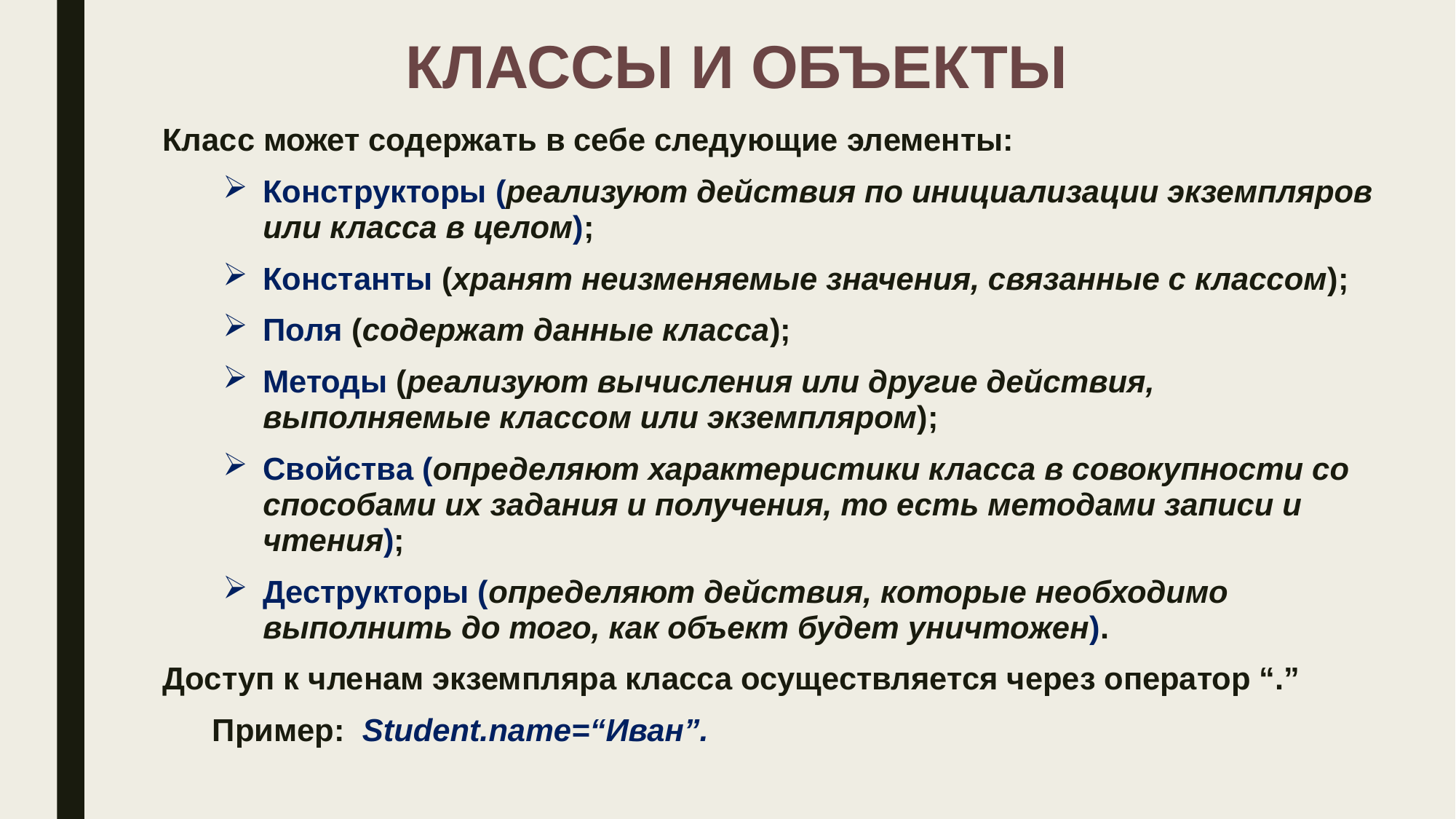

# КЛАССЫ И ОБЪЕКТЫ
Класс может содержать в себе следующие элементы:
Конструкторы (реализуют действия по инициализации экземпляров или класса в целом);
Константы (хранят неизменяемые значения, связанные с классом);
Поля (содержат данные класса);
Методы (реализуют вычисления или другие действия, выполняемые классом или экземпляром);
Свойства (определяют характеристики класса в совокупности со способами их задания и получения, то есть методами записи и чтения);
Деструкторы (определяют действия, которые необходимо выполнить до того, как объект будет уничтожен).
Доступ к членам экземпляра класса осуществляется через оператор “.”
Пример:  Student.name=“Иван”.